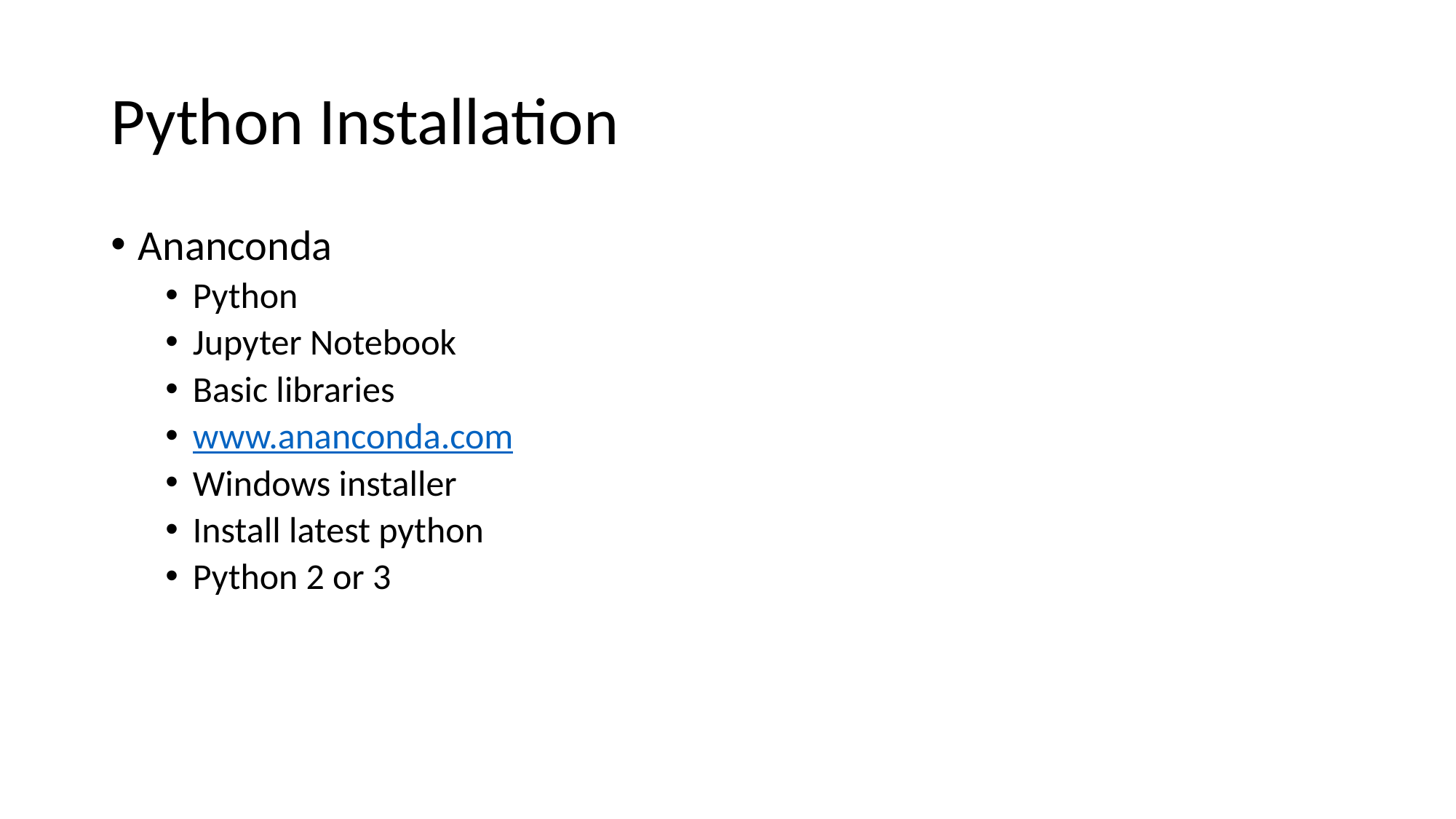

# Python Installation
Ananconda
Python
Jupyter Notebook
Basic libraries
www.ananconda.com
Windows installer
Install latest python
Python 2 or 3